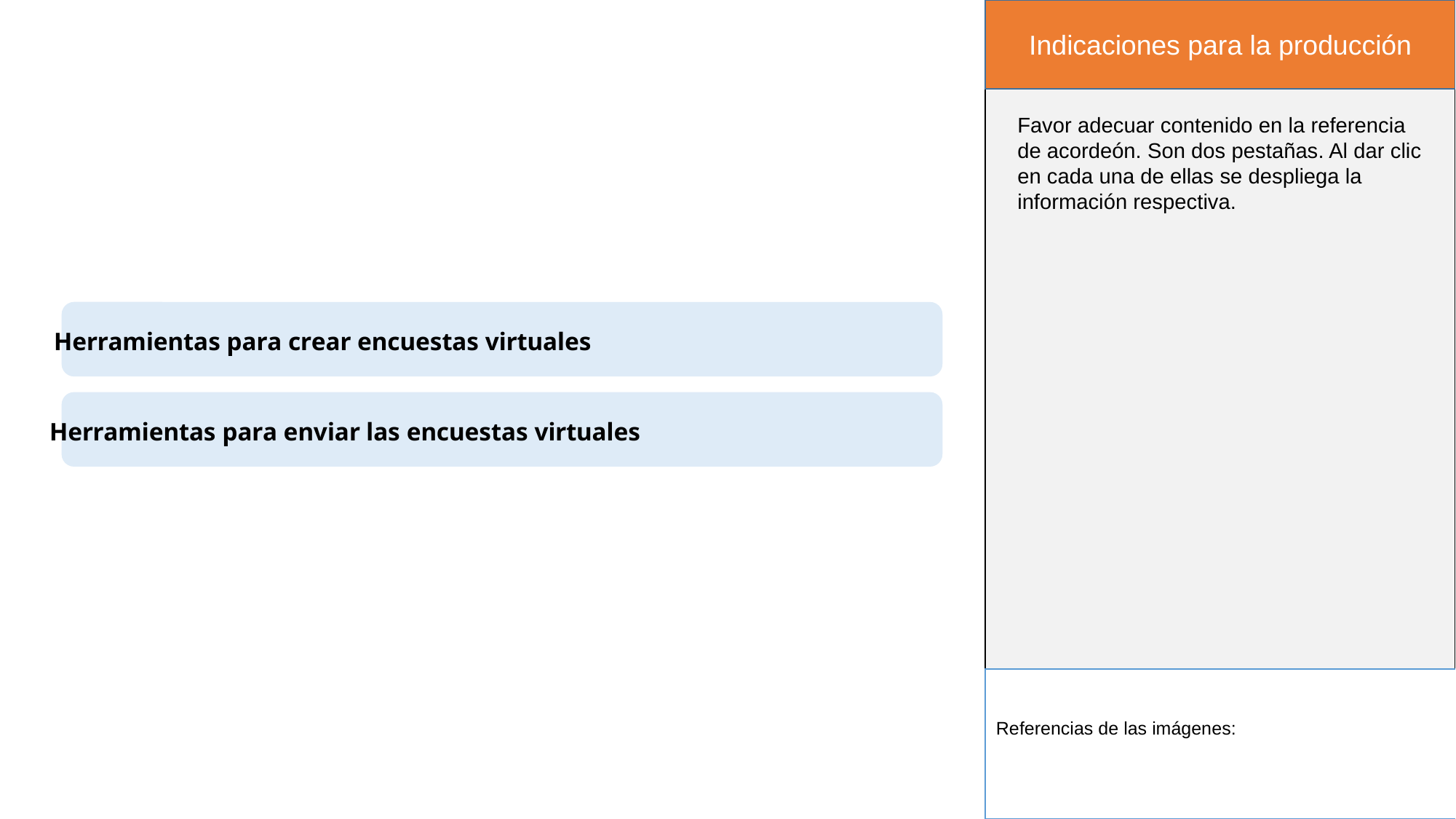

Indicaciones para la producción
Favor adecuar contenido en la referencia de acordeón. Son dos pestañas. Al dar clic en cada una de ellas se despliega la información respectiva.

Herramientas para crear encuestas virtuales

Herramientas para enviar las encuestas virtuales
Referencias de las imágenes: